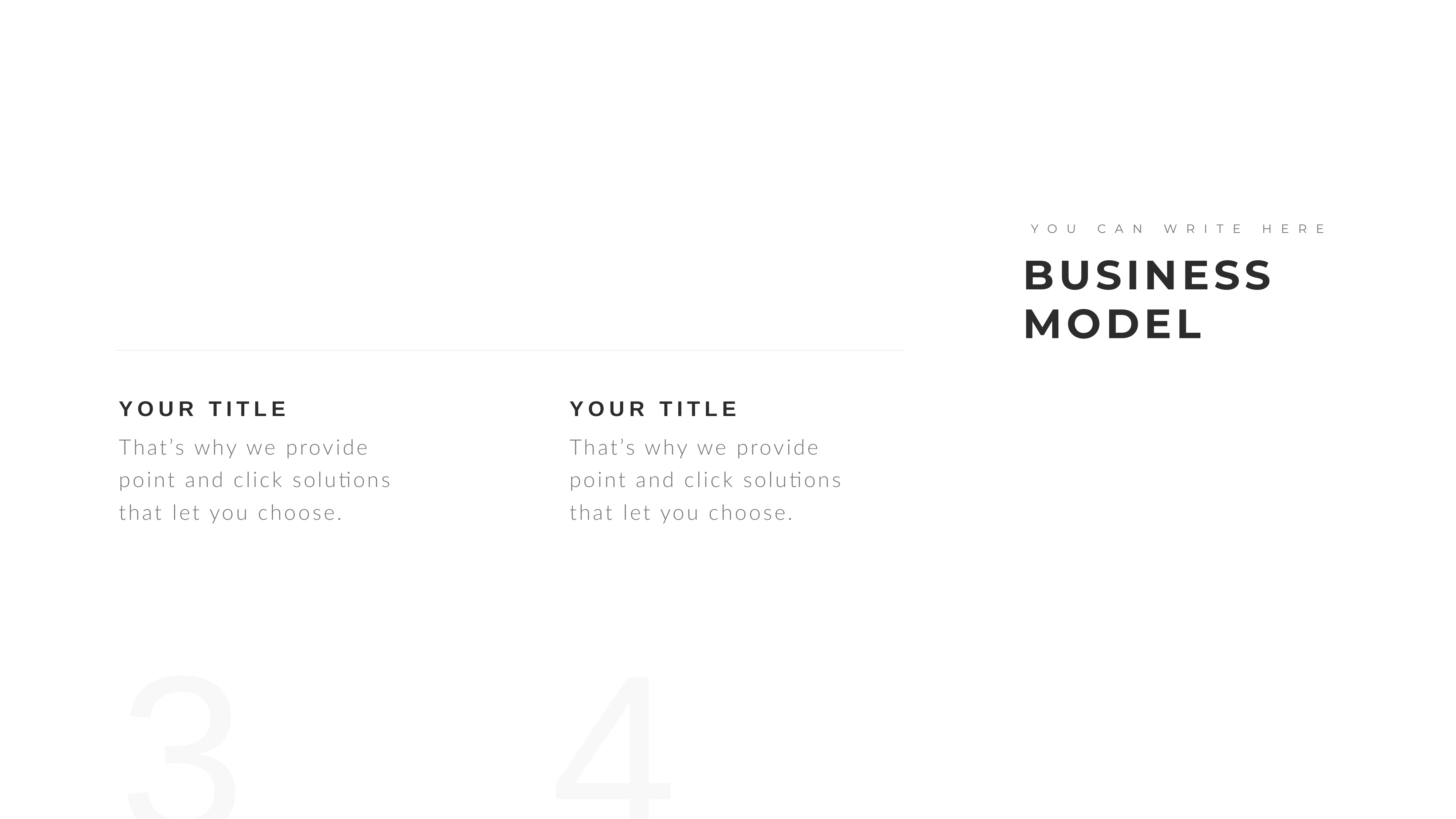

YOU CAN WRITE HERE
BUSINESS MODEL
YOUR TITLE
That’s why we provide point and click solutions that let you choose.
YOUR TITLE
That’s why we provide point and click solutions that let you choose.
3
4